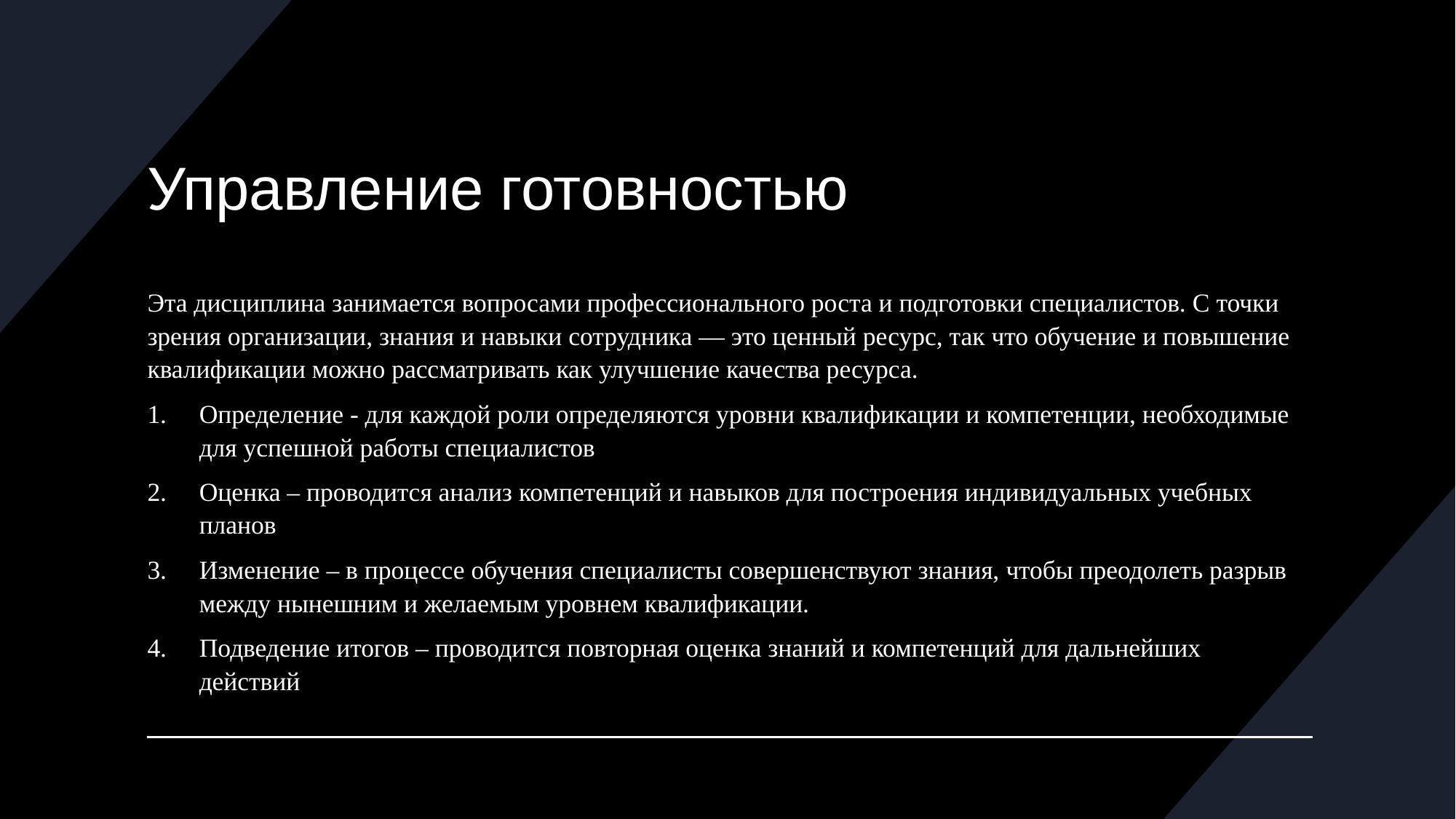

# Управление готовностью
Эта дисциплина занимается вопросами профессионального роста и подготовки специалистов. С точки зрения организации, знания и навыки сотрудника — это ценный ресурс, так что обучение и повышение квалификации можно рассматривать как улучшение качества ресурса.
Определение - для каждой роли определяются уровни квалификации и компетенции, необходимые для успешной работы специалистов
Оценка – проводится анализ компетенций и навыков для построения индивидуальных учебных планов
Изменение – в процессе обучения специалисты совершенствуют знания, чтобы преодолеть разрыв между нынешним и желаемым уровнем квалификации.
Подведение итогов – проводится повторная оценка знаний и компетенций для дальнейших действий